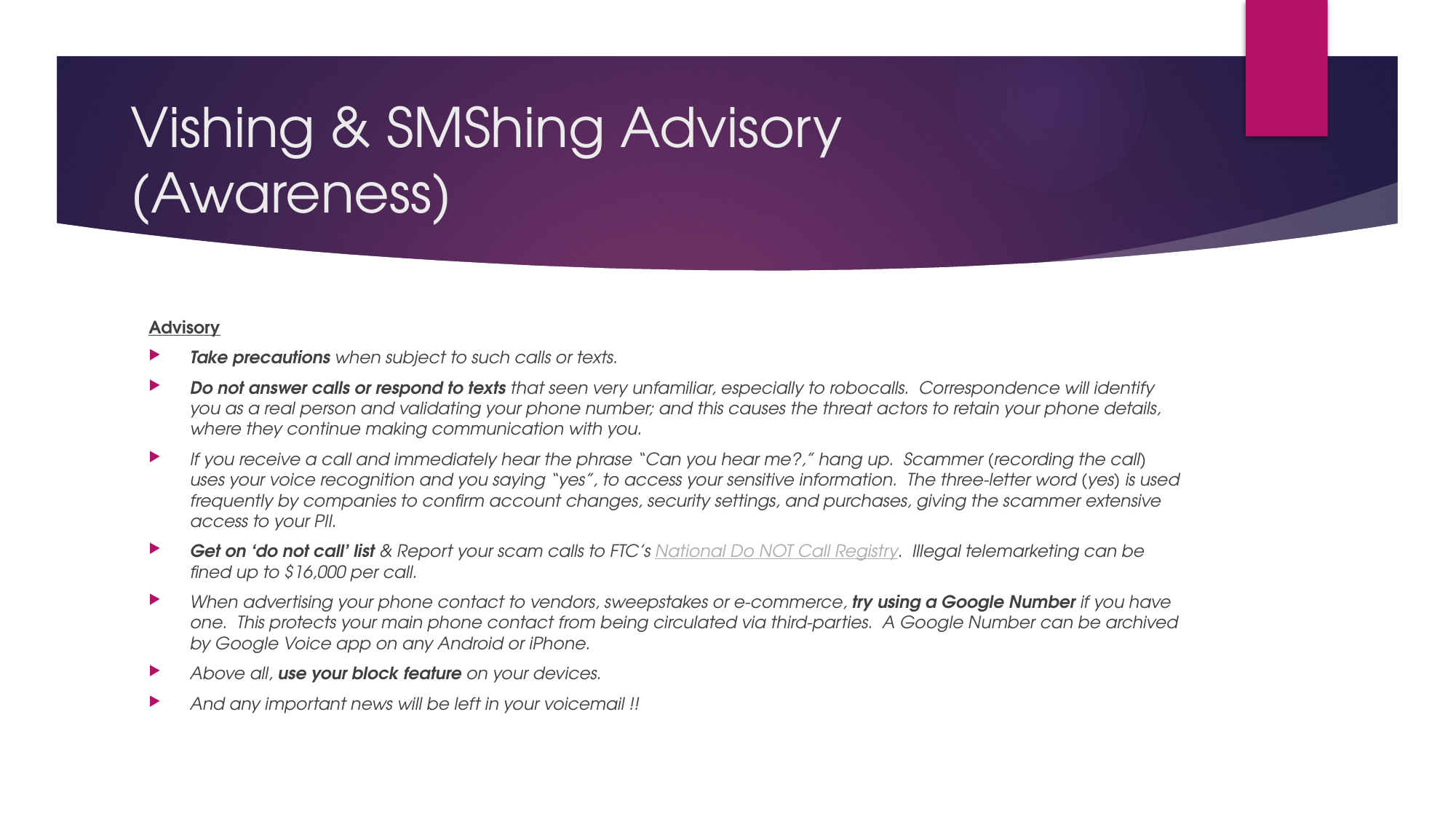

# Vishing & SMShing Advisory (Awareness)
Advisory
Take precautions when subject to such calls or texts.
Do not answer calls or respond to texts that seen very unfamiliar, especially to robocalls.  Correspondence will identify you as a real person and validating your phone number; and this causes the threat actors to retain your phone details, where they continue making communication with you.
If you receive a call and immediately hear the phrase “Can you hear me?,” hang up.  Scammer (recording the call) uses your voice recognition and you saying “yes”, to access your sensitive information.  The three-letter word (yes) is used frequently by companies to confirm account changes, security settings, and purchases, giving the scammer extensive access to your PII.
Get on ‘do not call’ list & Report your scam calls to FTC’s National Do NOT Call Registry.  Illegal telemarketing can be fined up to $16,000 per call.
When advertising your phone contact to vendors, sweepstakes or e-commerce, try using a Google Number if you have one.  This protects your main phone contact from being circulated via third-parties.  A Google Number can be archived by Google Voice app on any Android or iPhone.
Above all, use your block feature on your devices.
And any important news will be left in your voicemail !!